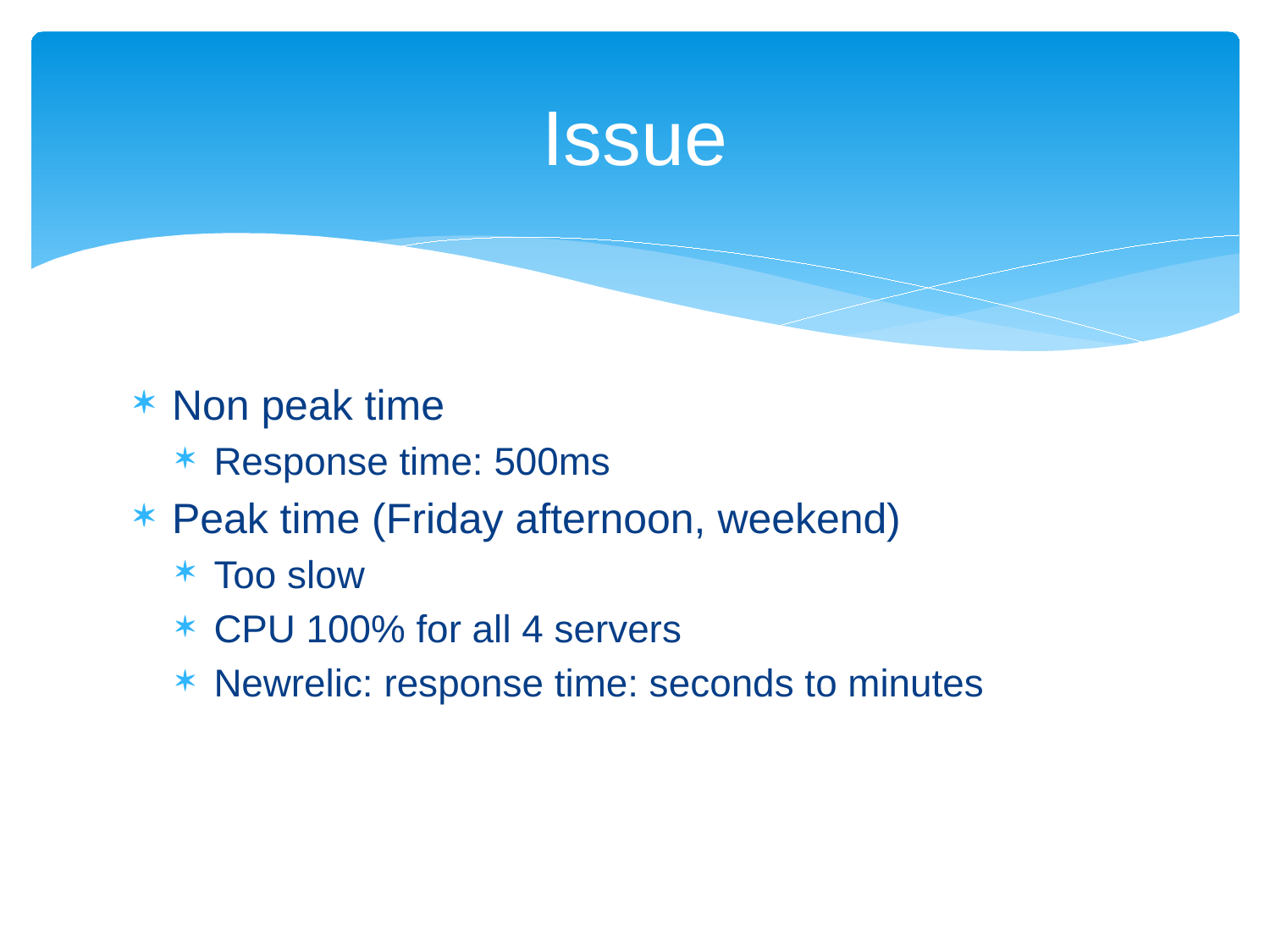

# Issue
Non peak time
Response time: 500ms
Peak time (Friday afternoon, weekend)
Too slow
CPU 100% for all 4 servers
Newrelic: response time: seconds to minutes